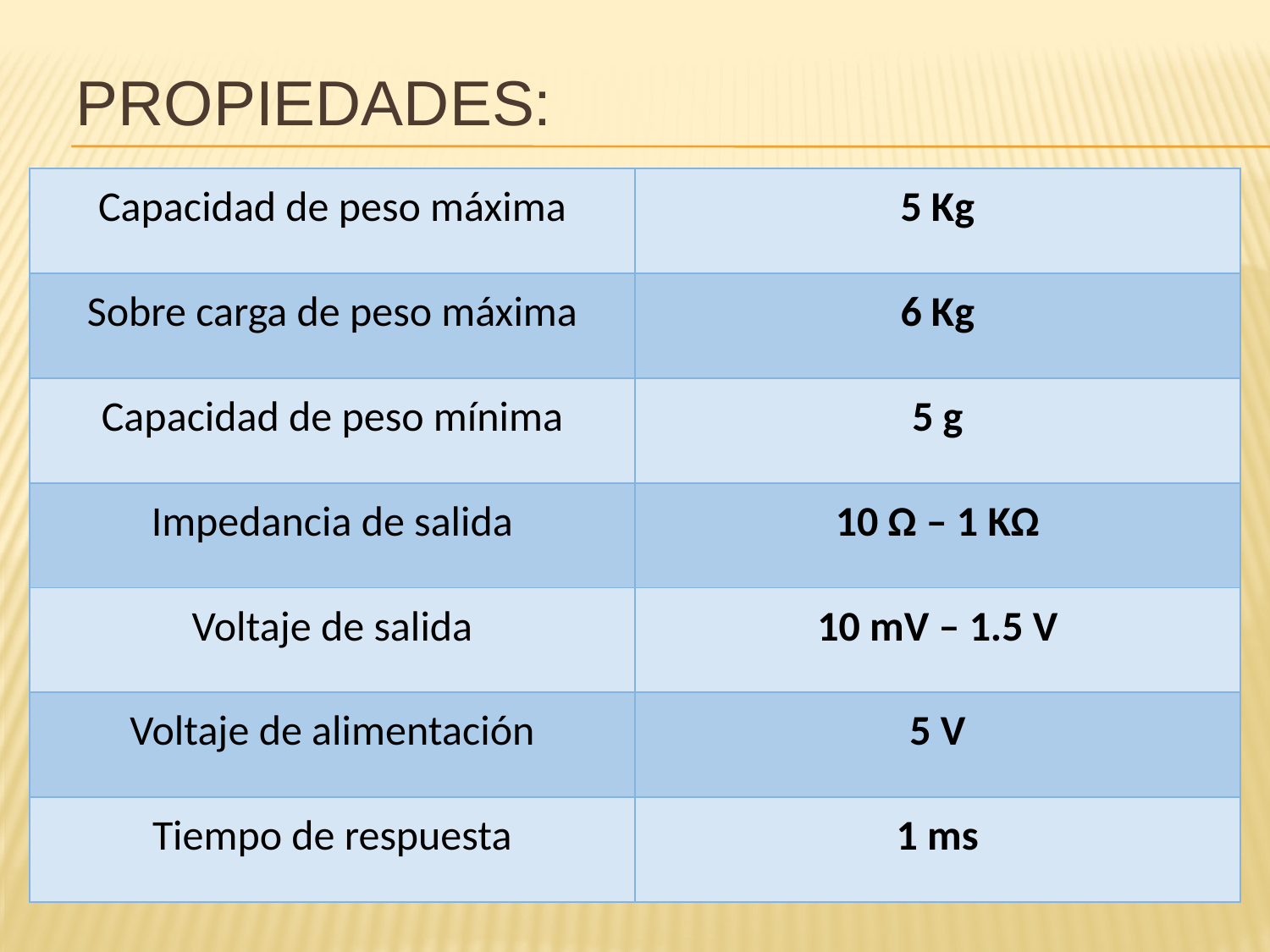

# Propiedades:
| Capacidad de peso máxima | 5 Kg |
| --- | --- |
| Sobre carga de peso máxima | 6 Kg |
| Capacidad de peso mínima | 5 g |
| Impedancia de salida | 10 Ω – 1 KΩ |
| Voltaje de salida | 10 mV – 1.5 V |
| Voltaje de alimentación | 5 V |
| Tiempo de respuesta | 1 ms |